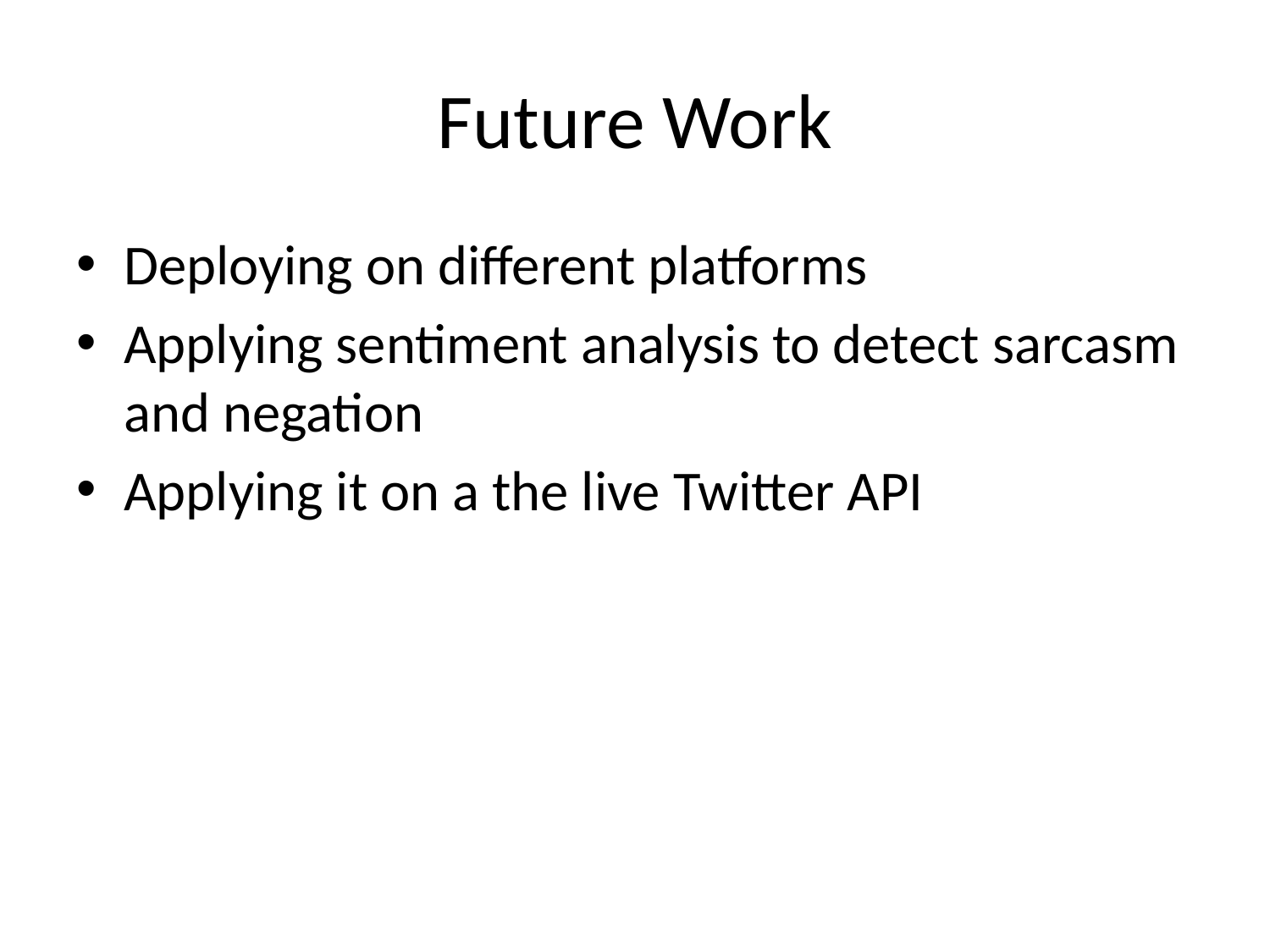

# Future Work
Deploying on different platforms
Applying sentiment analysis to detect sarcasm and negation
Applying it on a the live Twitter API